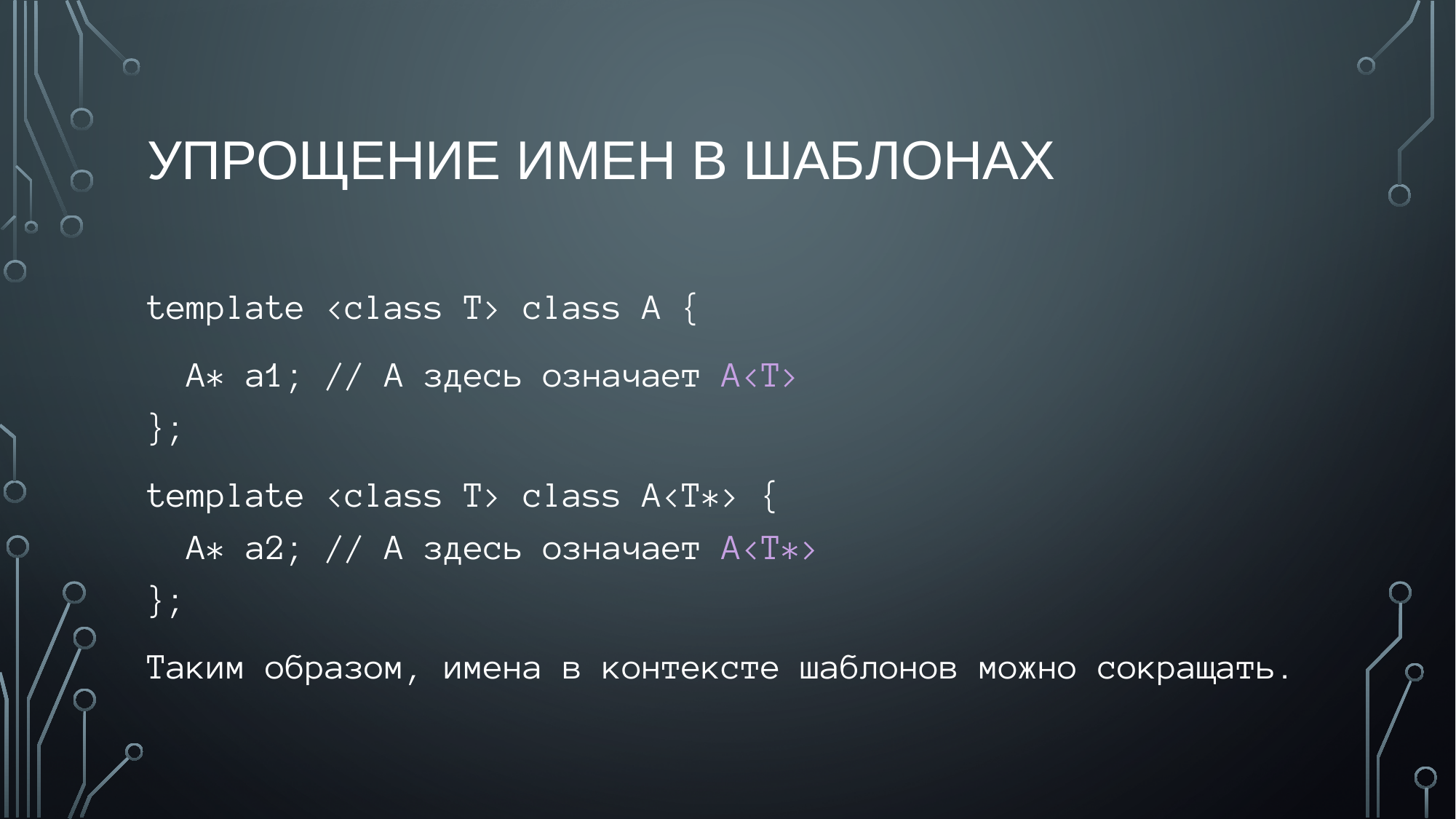

# упрощение имен в шаблонах
template <class T> class A {
  A* a1; // A здесь означает A<T>
};
template <class T> class A<T*> {
  A* a2; // A здесь означает A<T*>
};
Таким образом, имена в контексте шаблонов можно сокращать.